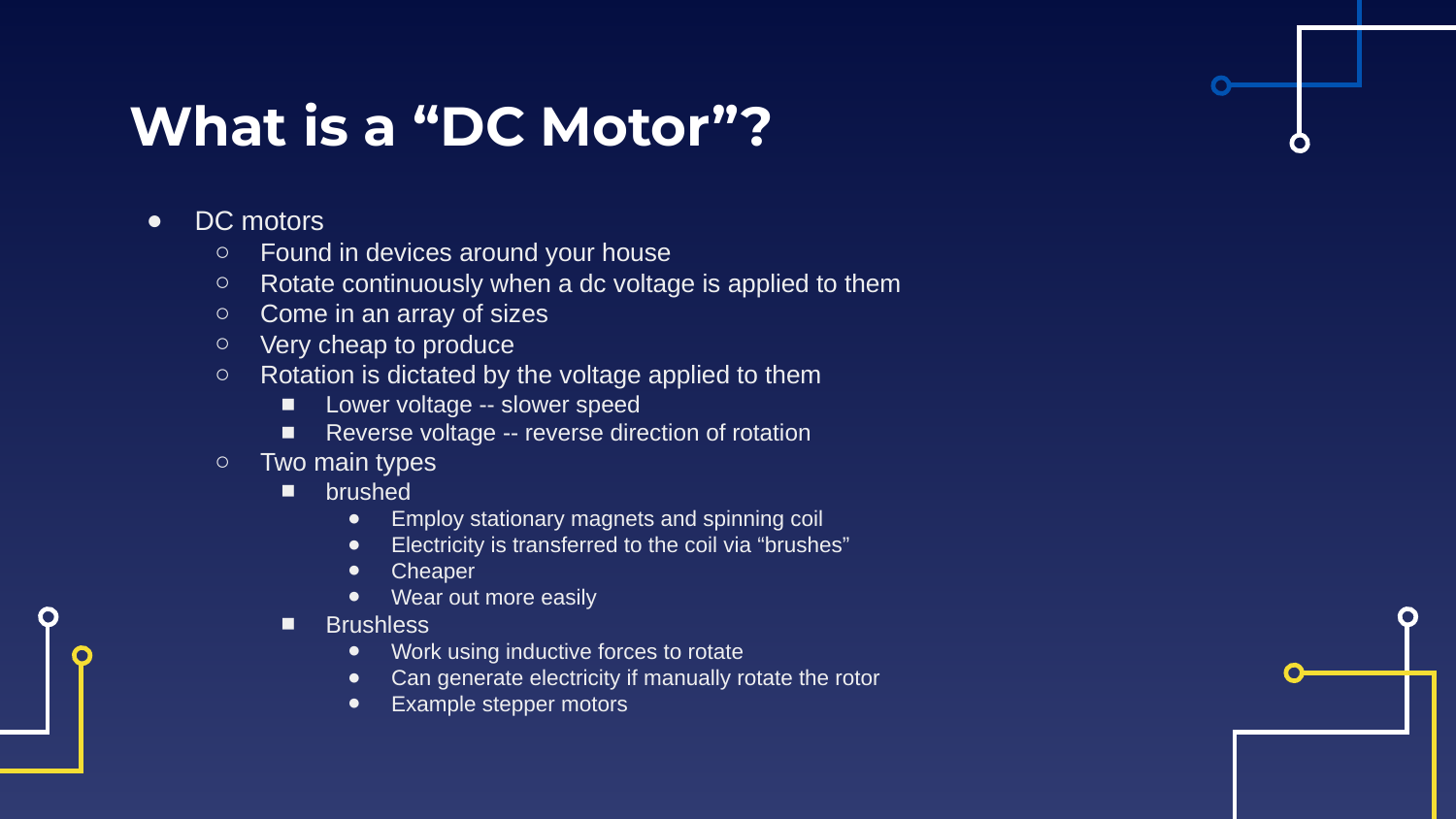

# What is a “DC Motor”?
DC motors
Found in devices around your house
Rotate continuously when a dc voltage is applied to them
Come in an array of sizes
Very cheap to produce
Rotation is dictated by the voltage applied to them
Lower voltage -- slower speed
Reverse voltage -- reverse direction of rotation
Two main types
brushed
Employ stationary magnets and spinning coil
Electricity is transferred to the coil via “brushes”
Cheaper
Wear out more easily
Brushless
Work using inductive forces to rotate
Can generate electricity if manually rotate the rotor
Example stepper motors